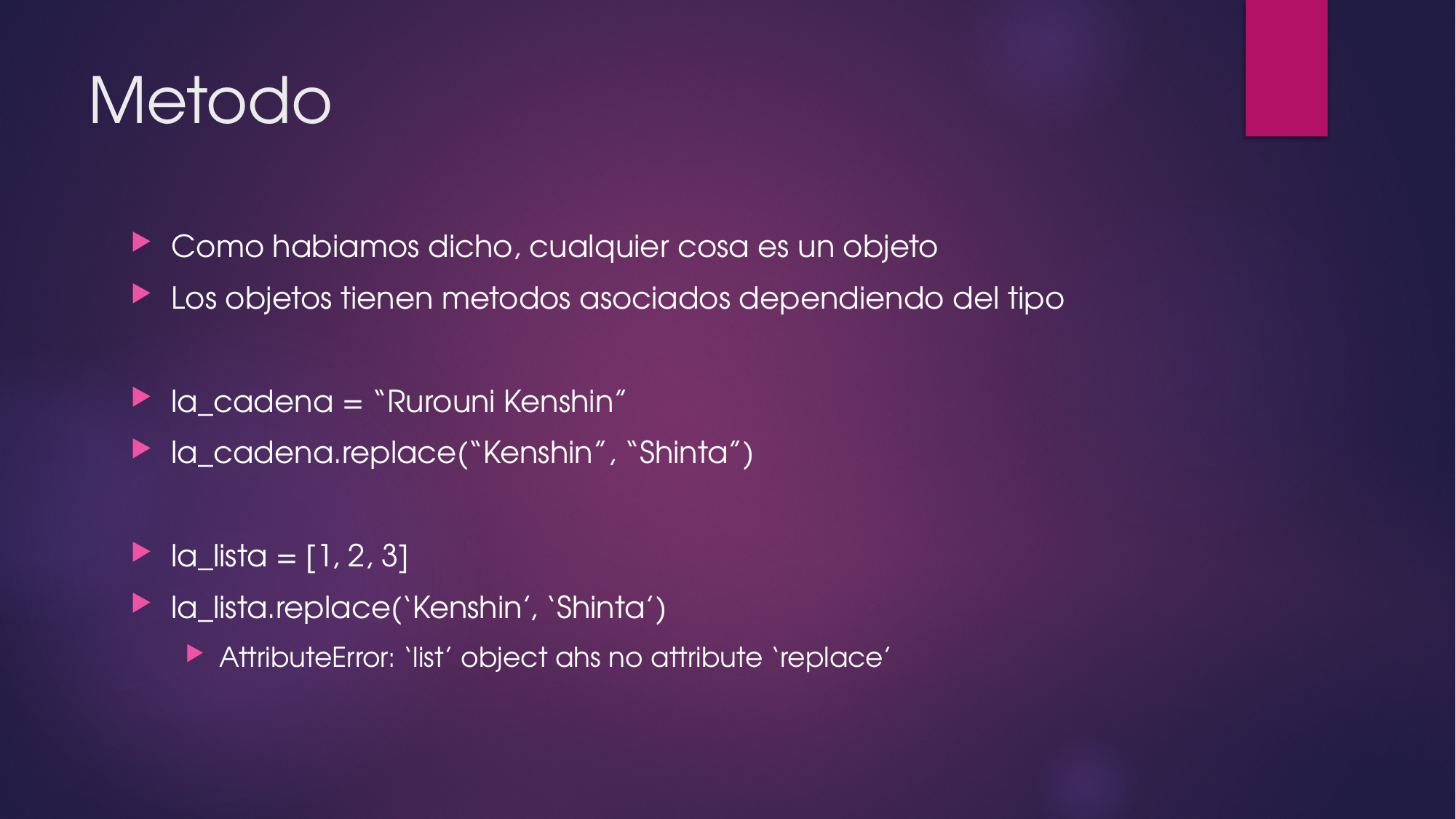

# Metodo
Como habiamos dicho, cualquier cosa es un objeto
Los objetos tienen metodos asociados dependiendo del tipo

la_cadena = “Rurouni Kenshin”
la_cadena.replace(“Kenshin”, “Shinta”)

la_lista = [1, 2, 3]
la_lista.replace(‘Kenshin’, ‘Shinta’)
AttributeError: ‘list’ object ahs no attribute ‘replace’